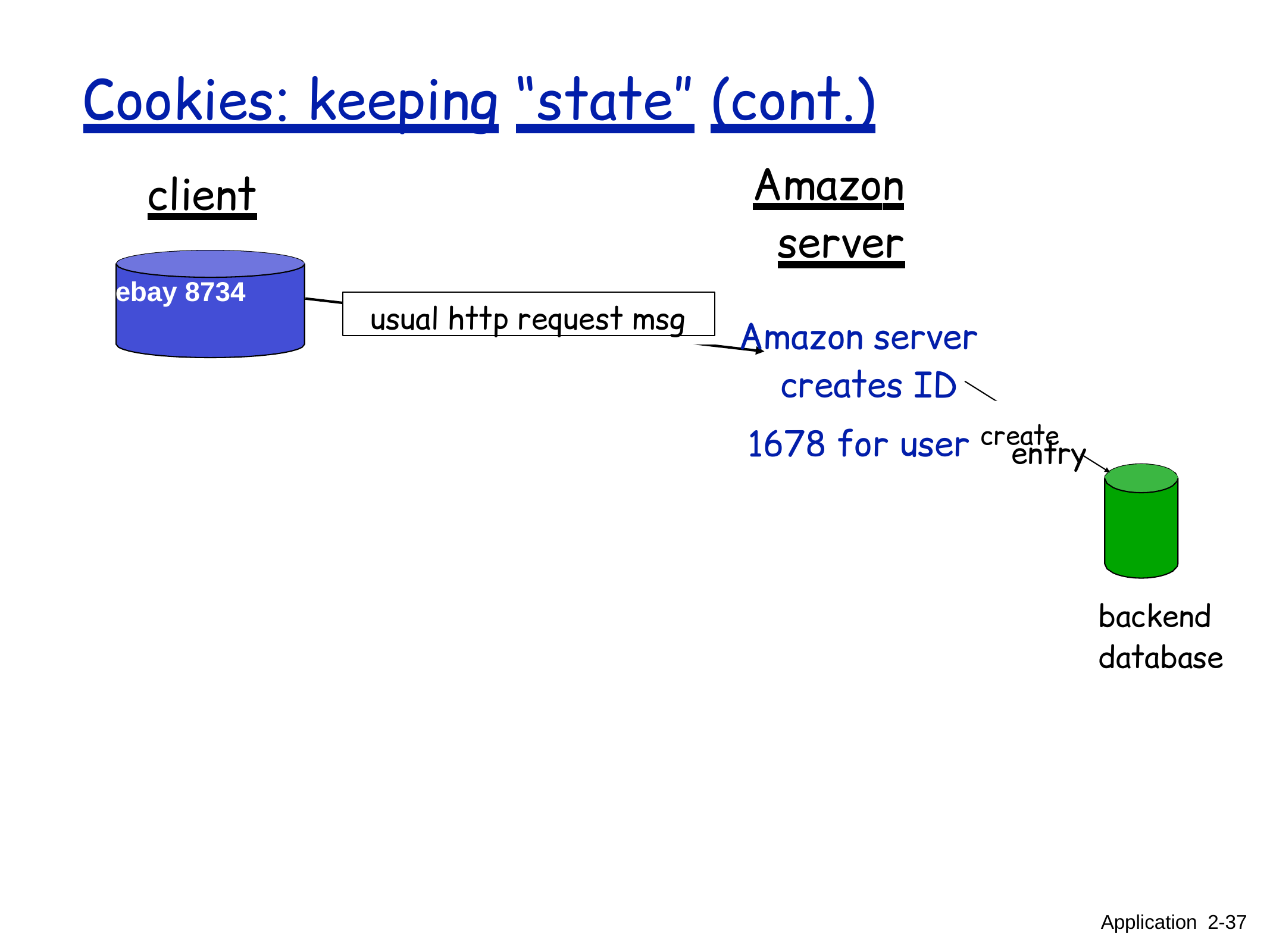

# Cookies: keeping	“state”	(cont.)
Amazon  server
Amazon server  creates ID
client

ebay 8734

usual http request msg

1678 for user create
entry

backend  database
Application 2-37